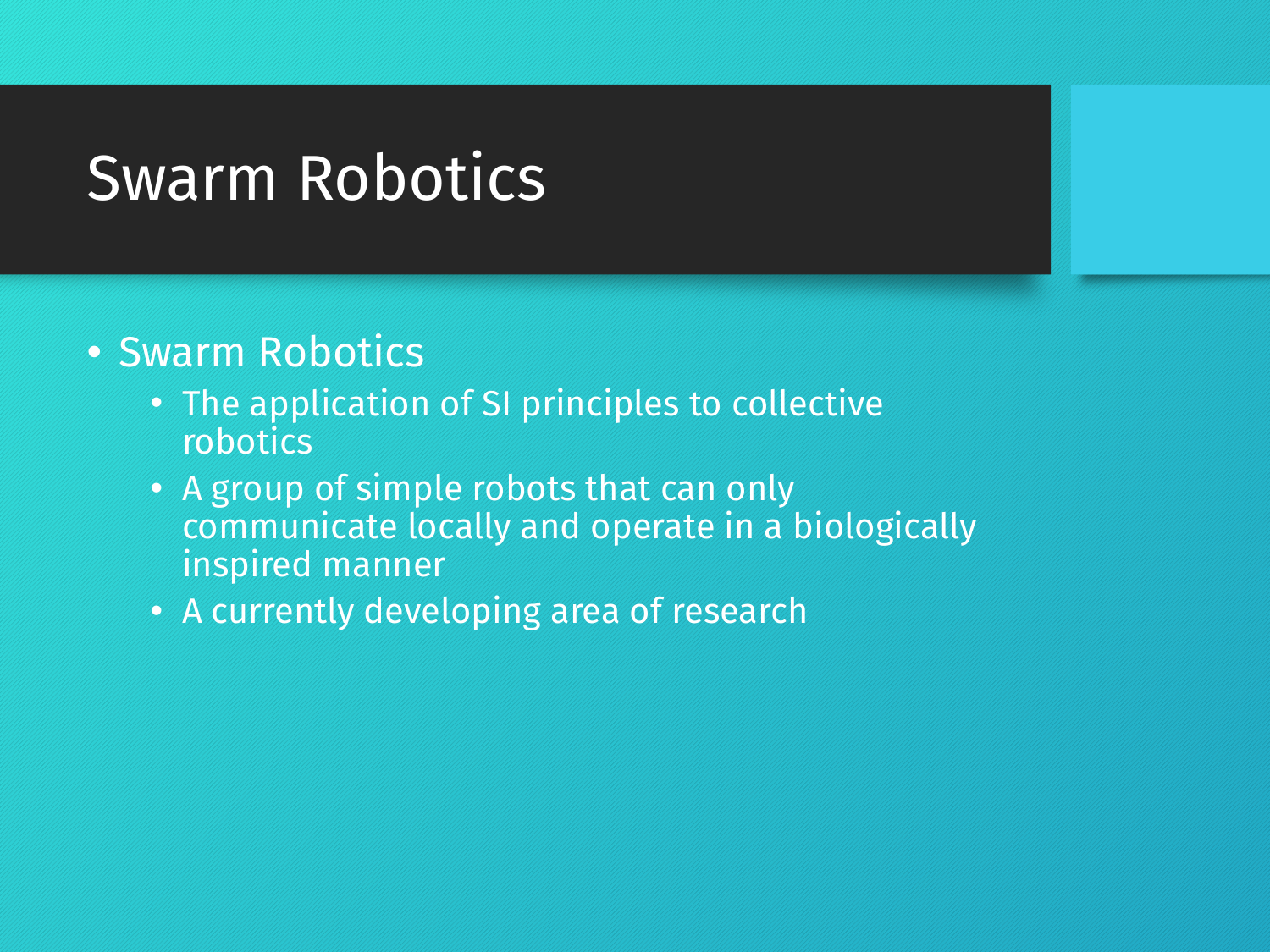

# Swarm Robotics
Swarm Robotics
The application of SI principles to collective robotics
A group of simple robots that can only communicate locally and operate in a biologically inspired manner
A currently developing area of research